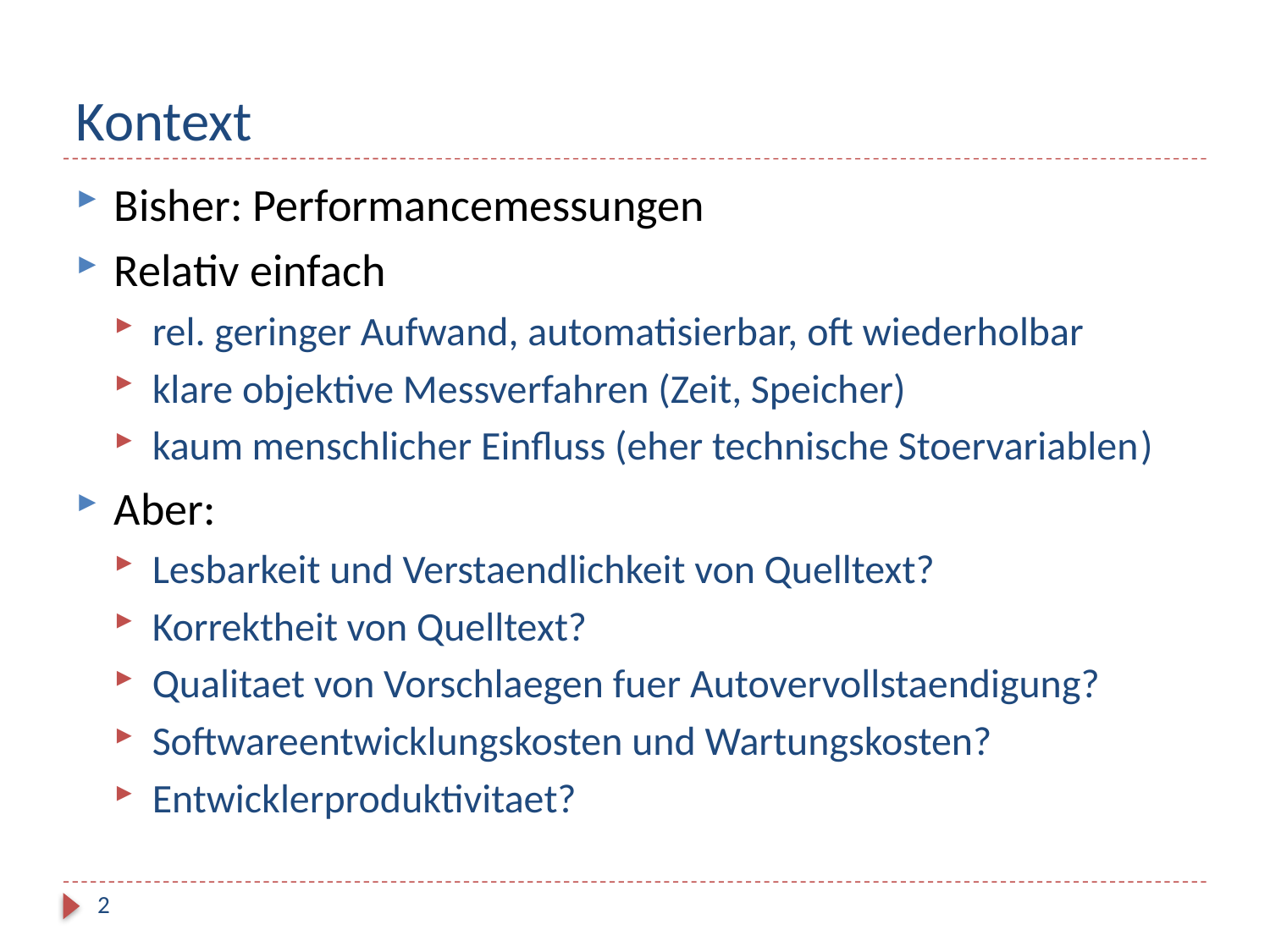

# Kontext
Bisher: Performancemessungen
Relativ einfach
rel. geringer Aufwand, automatisierbar, oft wiederholbar
klare objektive Messverfahren (Zeit, Speicher)
kaum menschlicher Einfluss (eher technische Stoervariablen)
Aber:
Lesbarkeit und Verstaendlichkeit von Quelltext?
Korrektheit von Quelltext?
Qualitaet von Vorschlaegen fuer Autovervollstaendigung?
Softwareentwicklungskosten und Wartungskosten?
Entwicklerproduktivitaet?
2